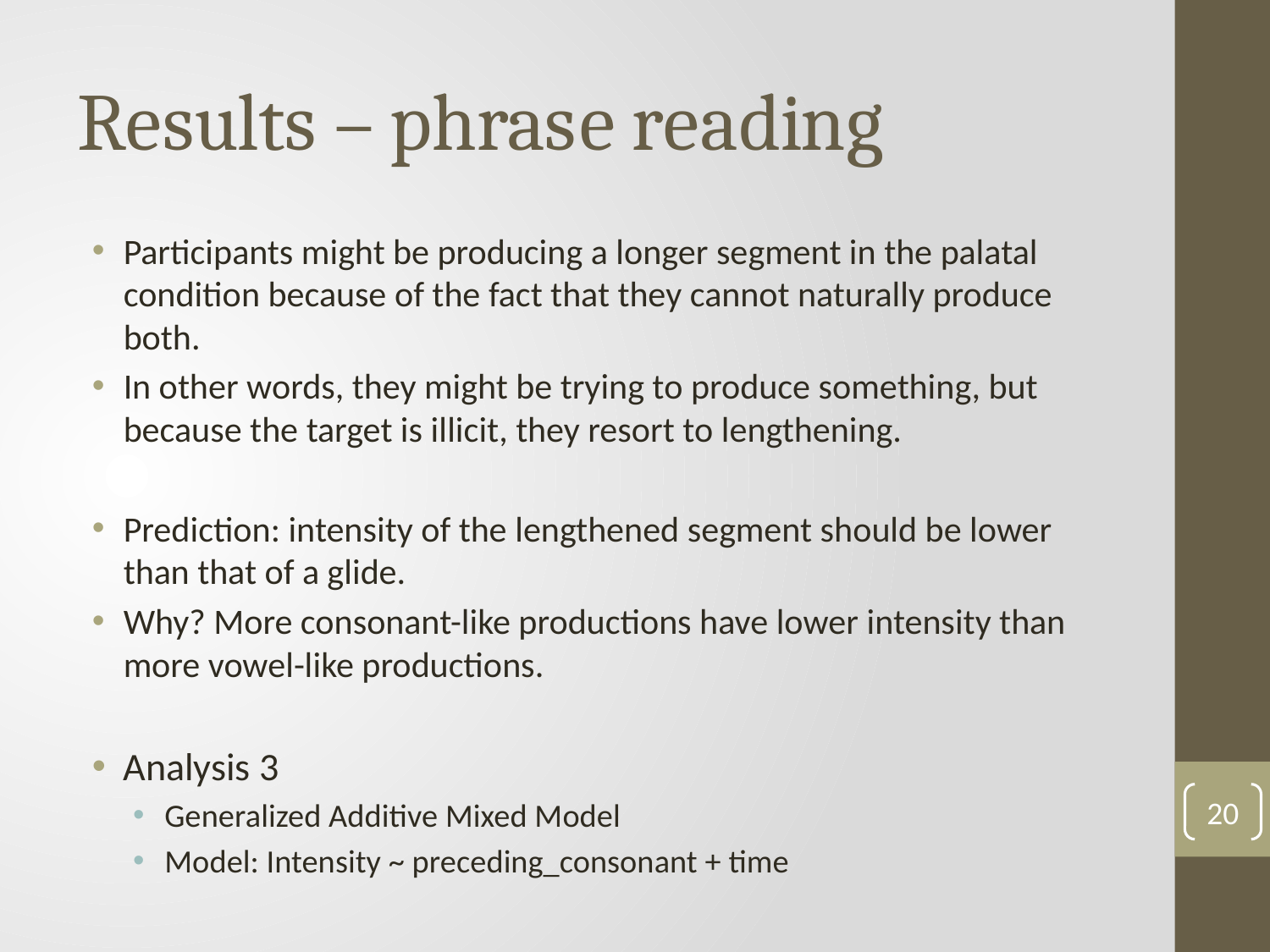

# Results – phrase reading
Participants might be producing a longer segment in the palatal condition because of the fact that they cannot naturally produce both.
In other words, they might be trying to produce something, but because the target is illicit, they resort to lengthening.

Prediction: intensity of the lengthened segment should be lower than that of a glide.
Why? More consonant-like productions have lower intensity than more vowel-like productions.

Analysis 3
Generalized Additive Mixed Model
Model: Intensity ~ preceding_consonant + time

20